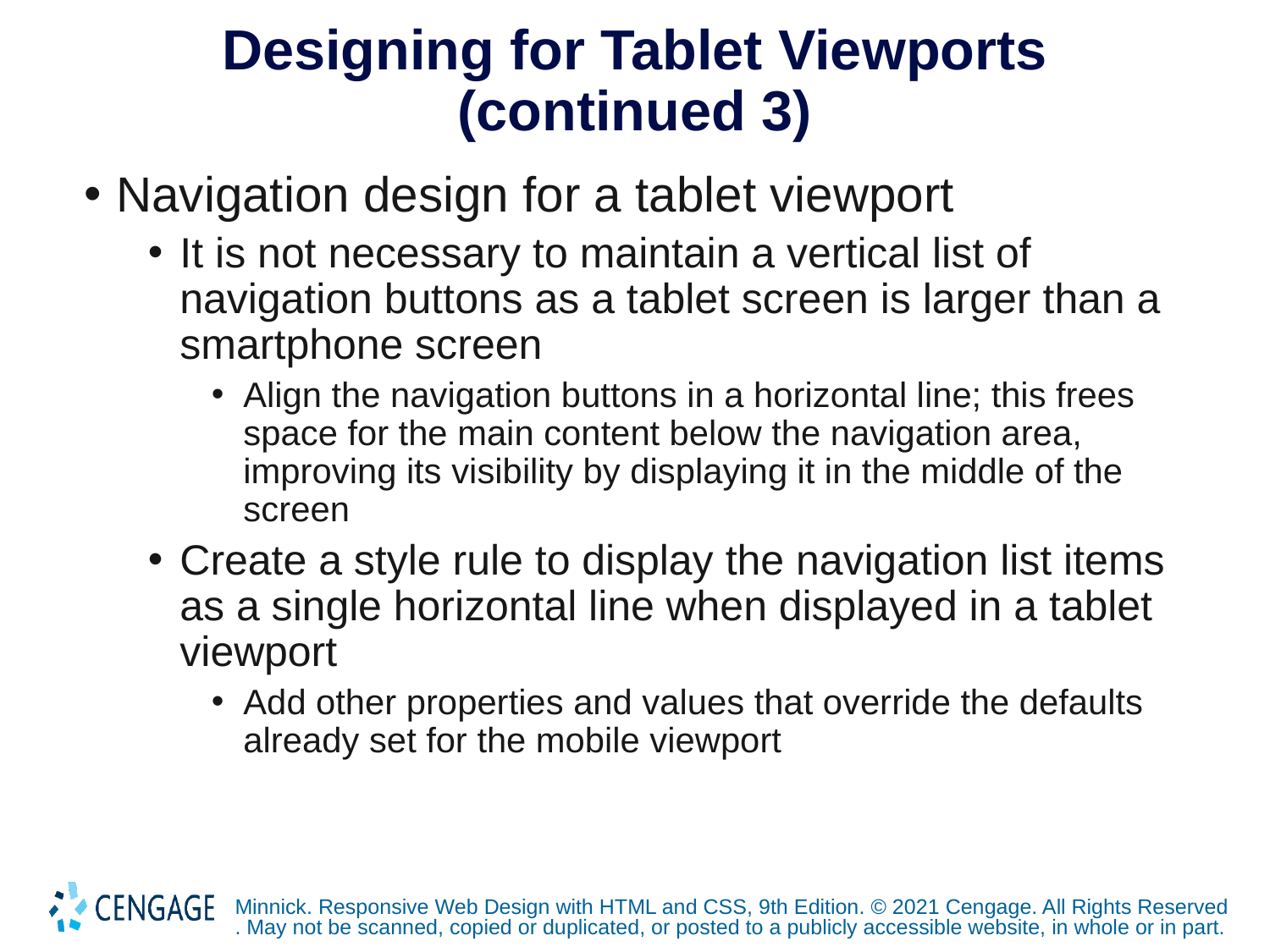

# Designing for Tablet Viewports (continued 3)
Navigation design for a tablet viewport
It is not necessary to maintain a vertical list of navigation buttons as a tablet screen is larger than a smartphone screen
Align the navigation buttons in a horizontal line; this frees space for the main content below the navigation area, improving its visibility by displaying it in the middle of the screen
Create a style rule to display the navigation list items as a single horizontal line when displayed in a tablet viewport
Add other properties and values that override the defaults already set for the mobile viewport

Minnick. Responsive Web Design with HTML and CSS, 9th Edition. © 2021 Cengage. All Rights Reserved. May not be scanned, copied or duplicated, or posted to a publicly accessible website, in whole or in part.